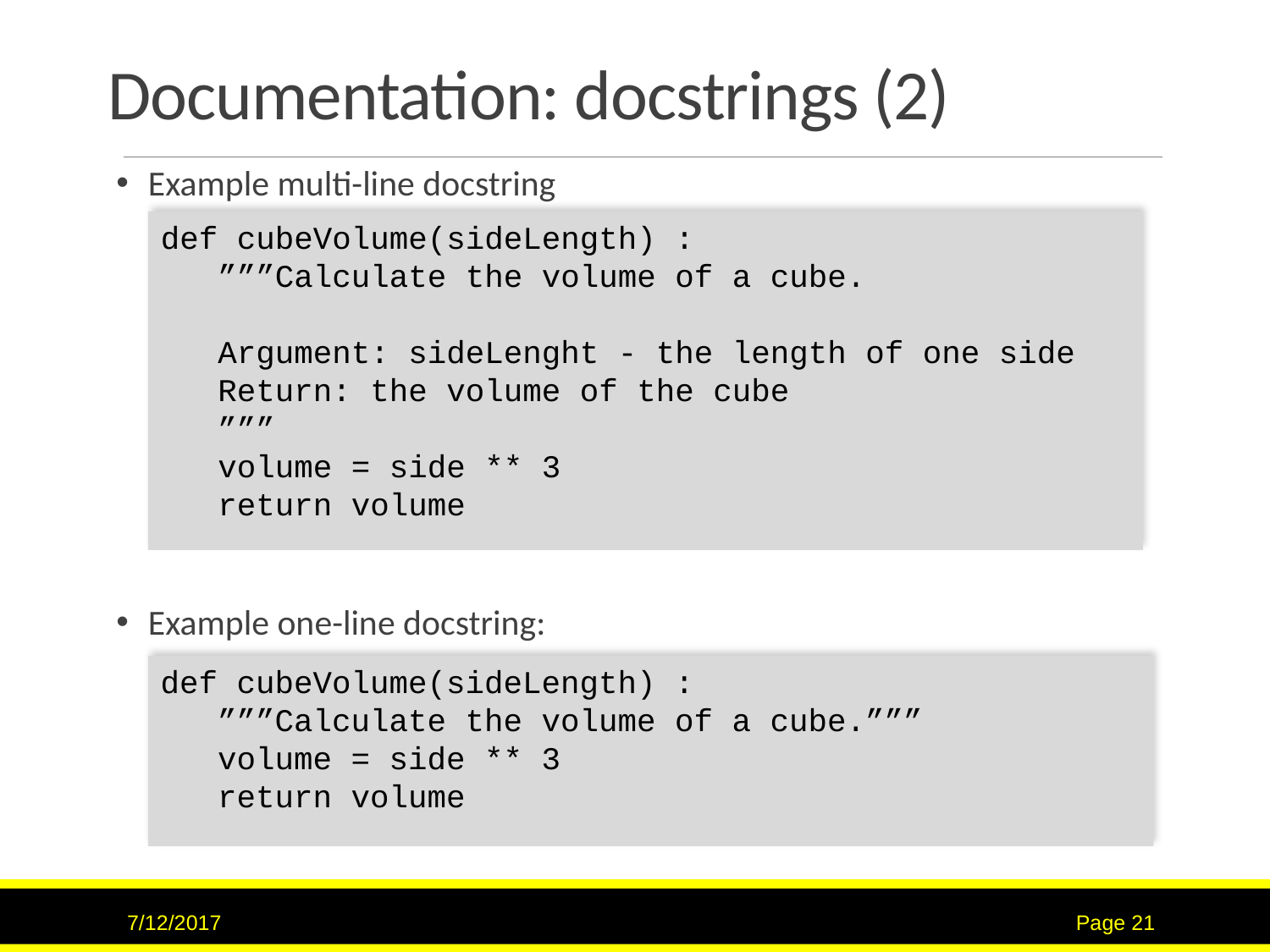

# Documentation: docstrings (2)
Example multi-line docstring

Example one-line docstring:
def cubeVolume(sideLength) :
   ”””Calculate the volume of a cube.

   Argument: sideLenght - the length of one side
   Return: the volume of the cube
   ”””
   volume = side ** 3
   return volume
def cubeVolume(sideLength) :
   ”””Calculate the volume of a cube.”””
   volume = side ** 3
   return volume

7/12/2017
Page 21